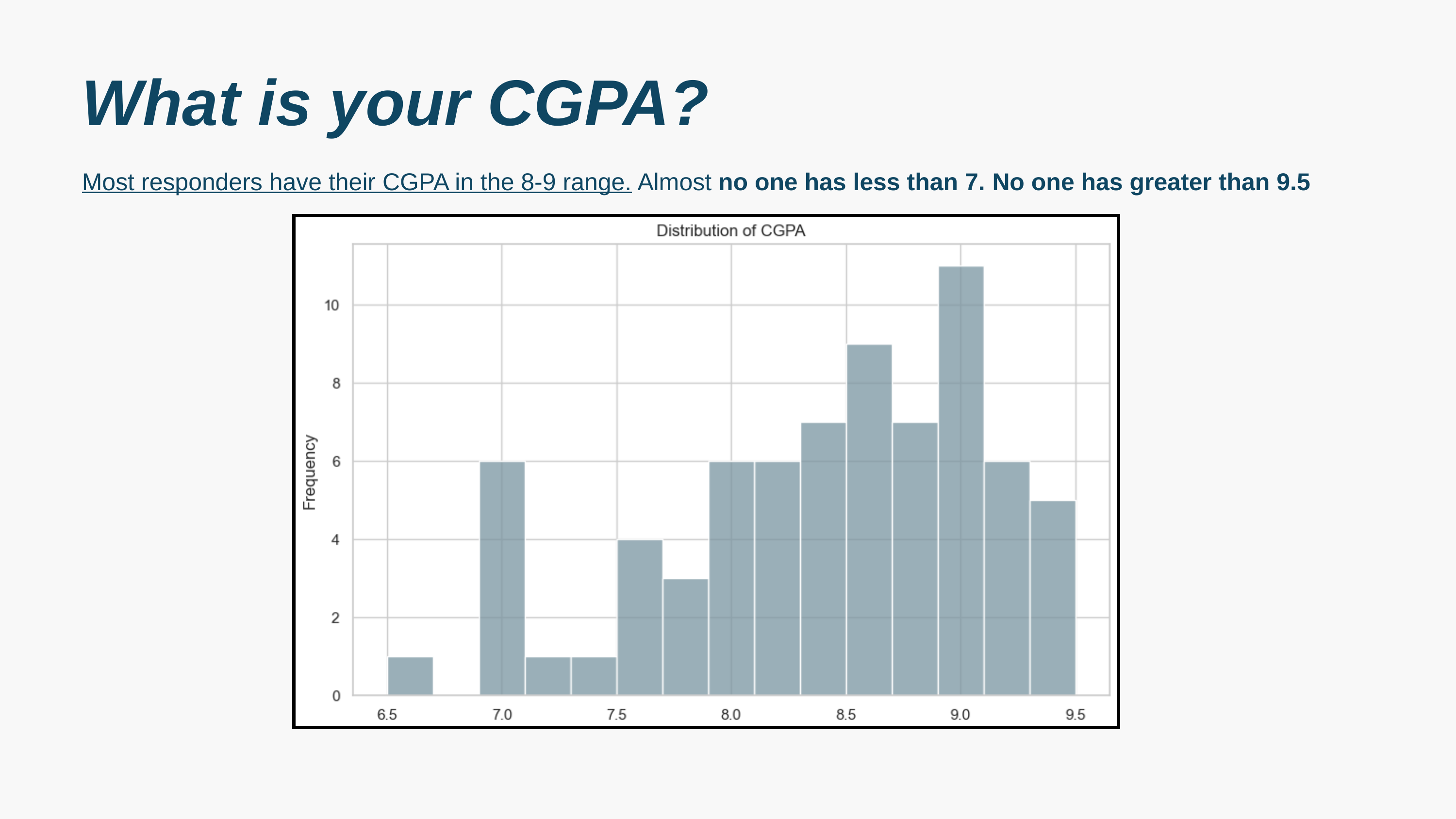

What is your CGPA?
Most responders have their CGPA in the 8-9 range. Almost no one has less than 7. No one has greater than 9.5